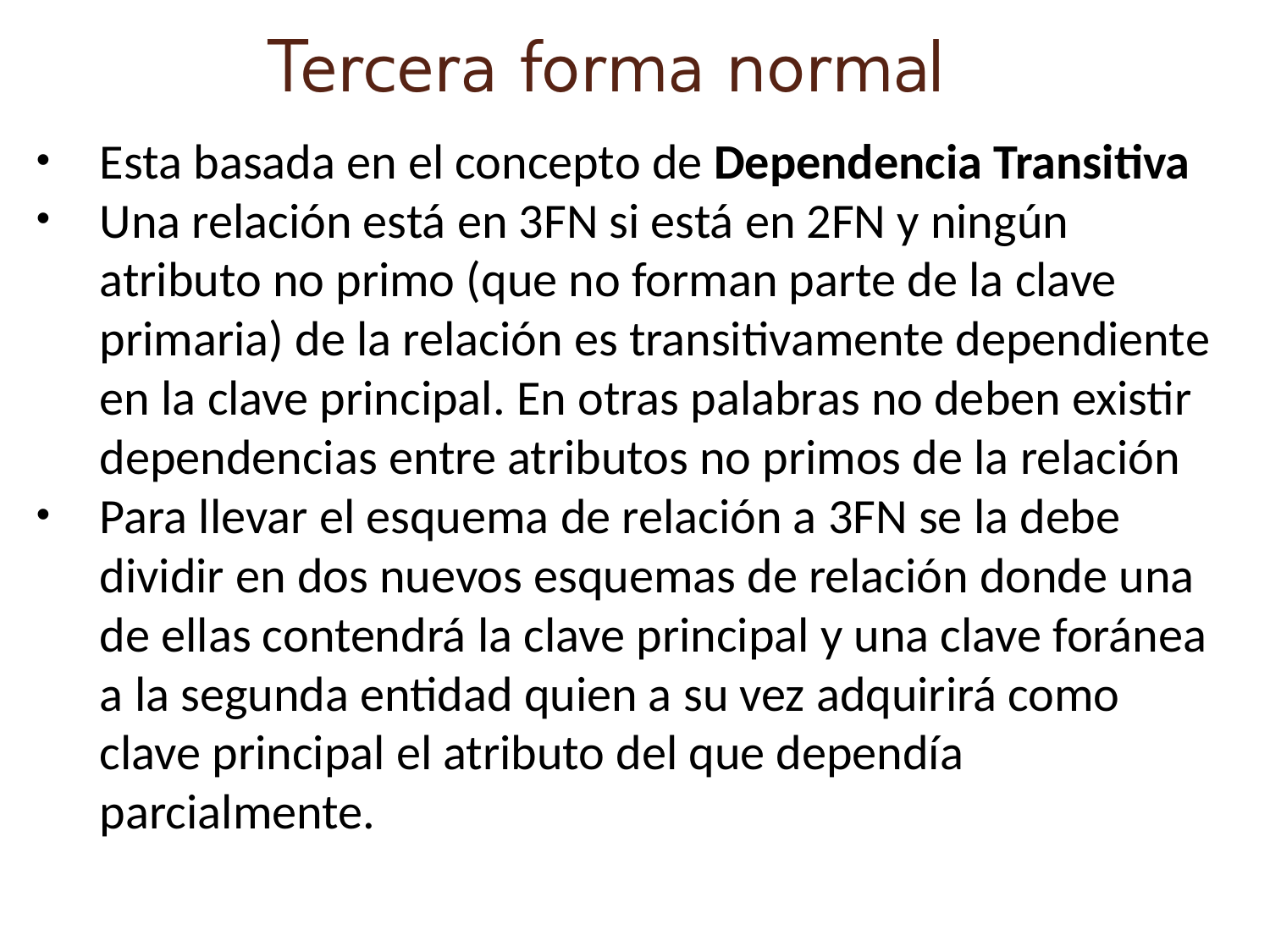

Tercera forma normal
Esta basada en el concepto de Dependencia Transitiva
Una relación está en 3FN si está en 2FN y ningún atributo no primo (que no forman parte de la clave primaria) de la relación es transitivamente dependiente en la clave principal. En otras palabras no deben existir dependencias entre atributos no primos de la relación
Para llevar el esquema de relación a 3FN se la debe dividir en dos nuevos esquemas de relación donde una de ellas contendrá la clave principal y una clave foránea a la segunda entidad quien a su vez adquirirá como clave principal el atributo del que dependía parcialmente.